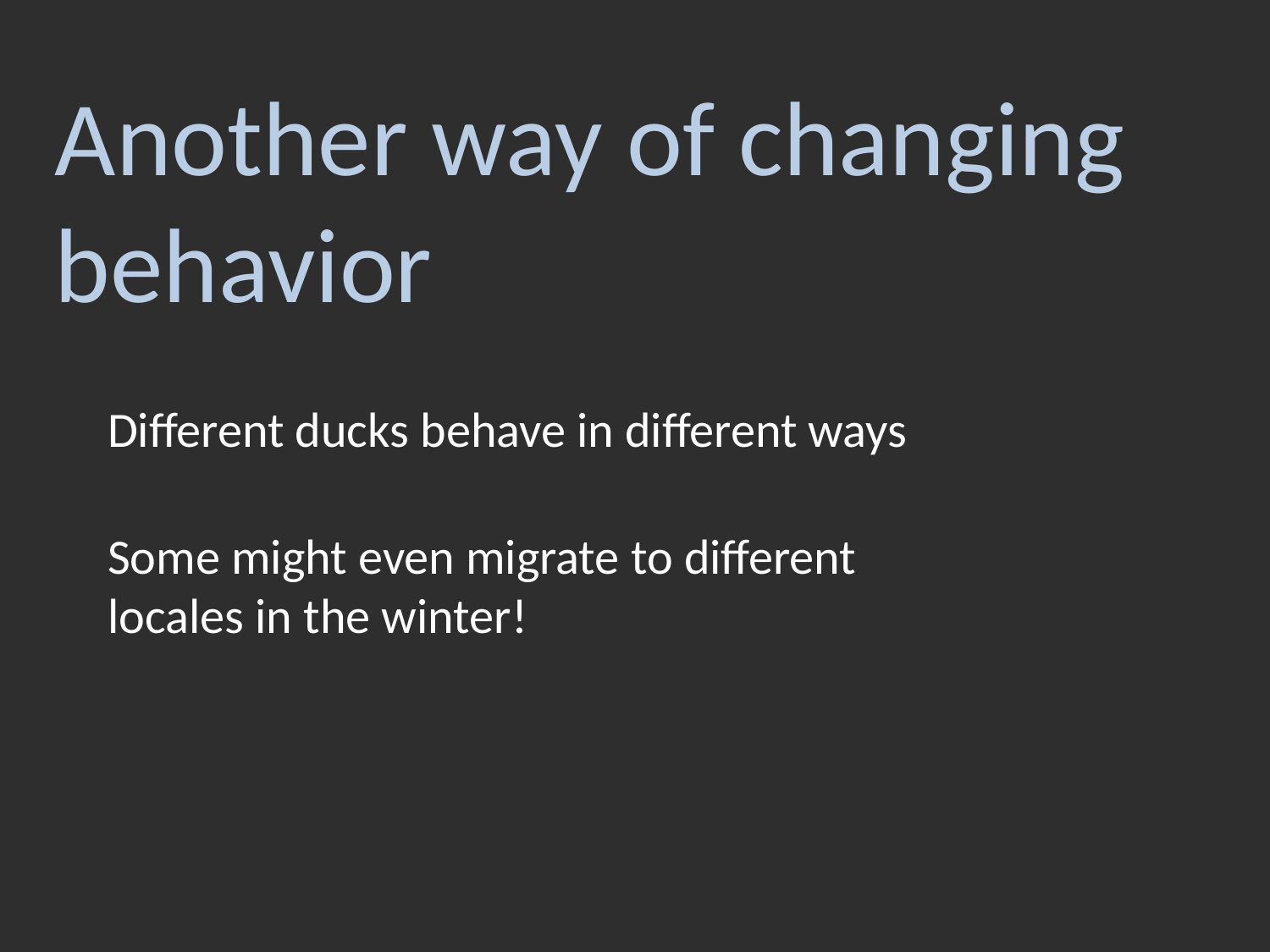

Another way of changing behavior
Different ducks behave in different ways
Some might even migrate to different locales in the winter!